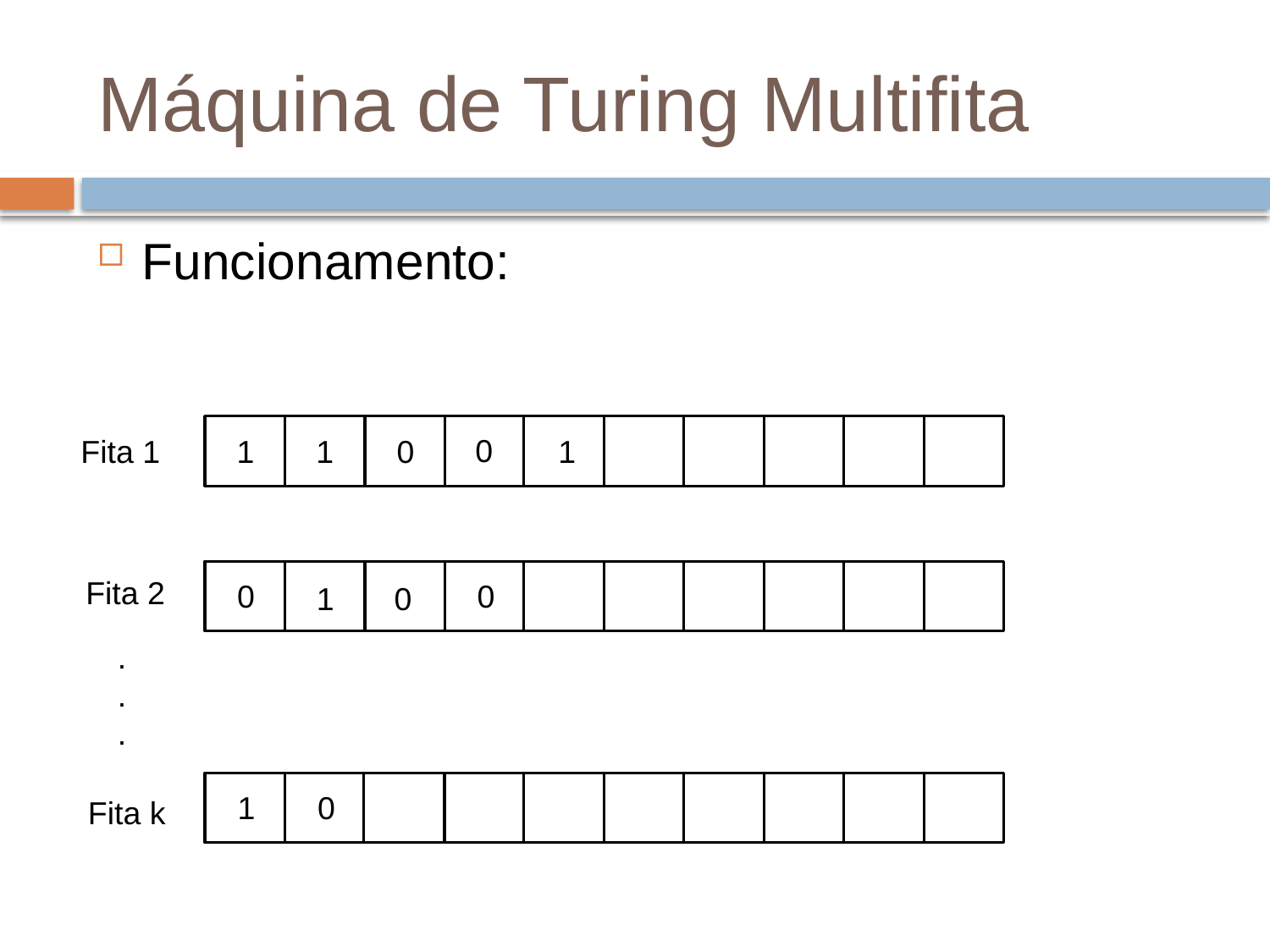

# Máquina de Turing Multifita
Funcionamento:

0
Fita 1
1
1
0
1

Fita 2
0
0
1
0
.
.
.

1
0
Fita k